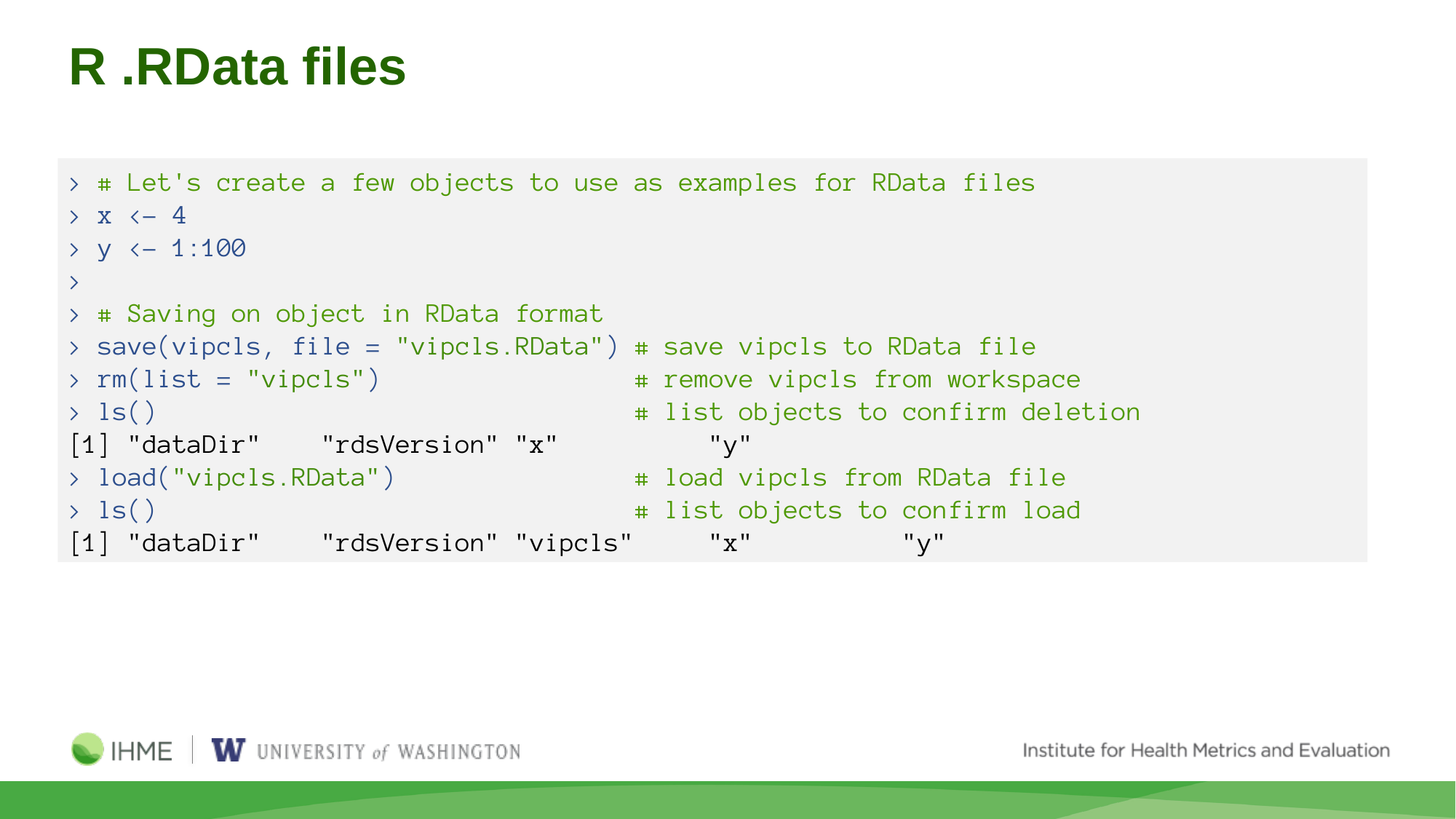

# R .RData files
> # Let's create a few objects to use as examples for RData files
> x <- 4
> y <- 1:100
>
> # Saving on object in RData format
> save(vipcls, file = "vipcls.RData") # save vipcls to RData file
> rm(list = "vipcls")                 # remove vipcls from workspace
> ls()                                # list objects to confirm deletion
[1] "dataDir"    "rdsVersion" "x"          "y"
> load("vipcls.RData")                # load vipcls from RData file
> ls()                                # list objects to confirm load
[1] "dataDir"    "rdsVersion" "vipcls"     "x"          "y"